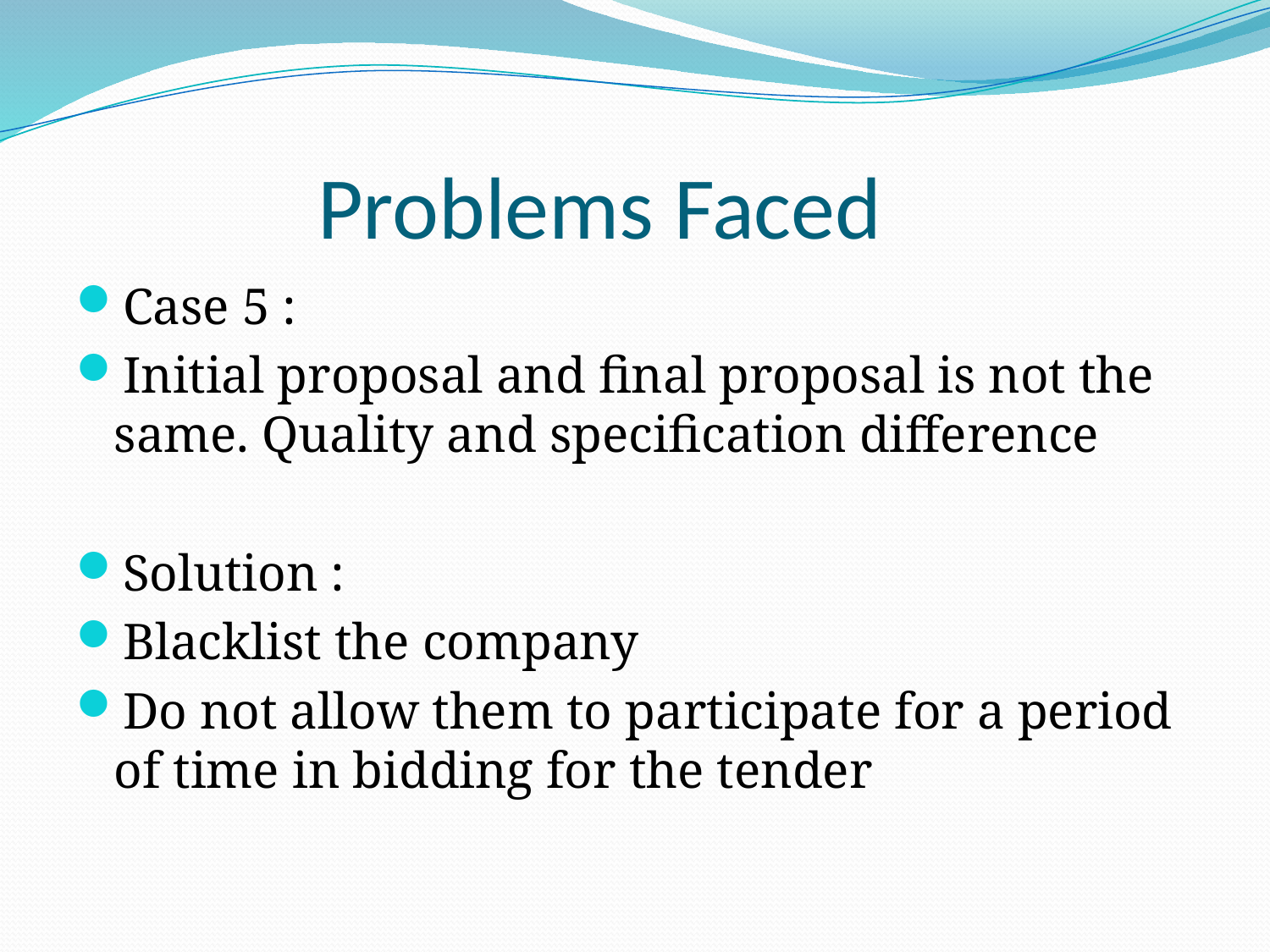

# Problems Faced
Case 5 :
Initial proposal and final proposal is not the same. Quality and specification difference

Solution :
Blacklist the company
Do not allow them to participate for a period of time in bidding for the tender